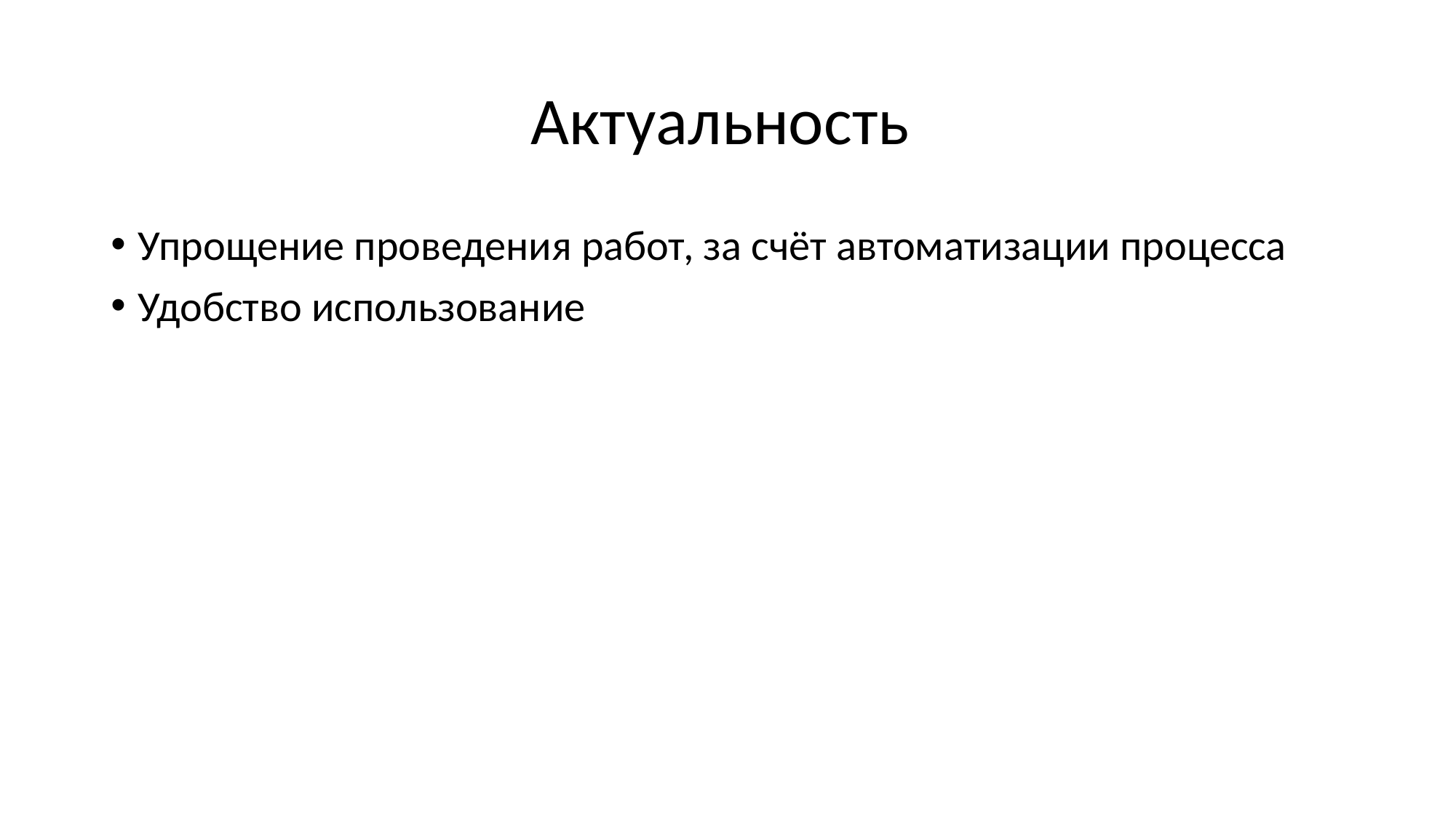

# Актуальность
Упрощение проведения работ, за счёт автоматизации процесса
Удобство использование